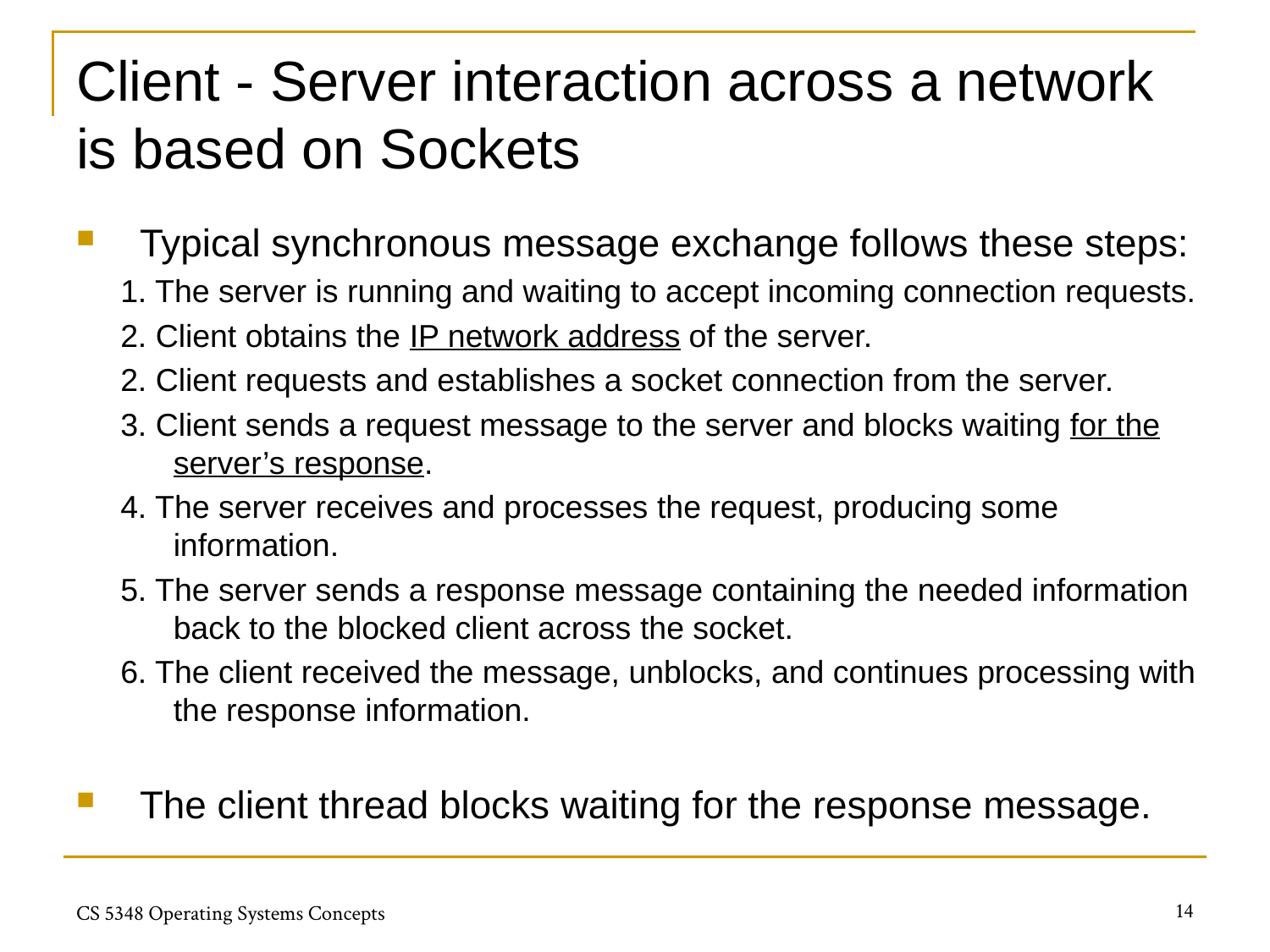

# Client - Server interaction across a network is based on Sockets
Typical synchronous message exchange follows these steps:
1. The server is running and waiting to accept incoming connection requests.
2. Client obtains the IP network address of the server.
2. Client requests and establishes a socket connection from the server.
3. Client sends a request message to the server and blocks waiting for the server’s response.
4. The server receives and processes the request, producing some information.
5. The server sends a response message containing the needed information back to the blocked client across the socket.
6. The client received the message, unblocks, and continues processing with the response information.

The client thread blocks waiting for the response message.
14
CS 5348 Operating Systems Concepts